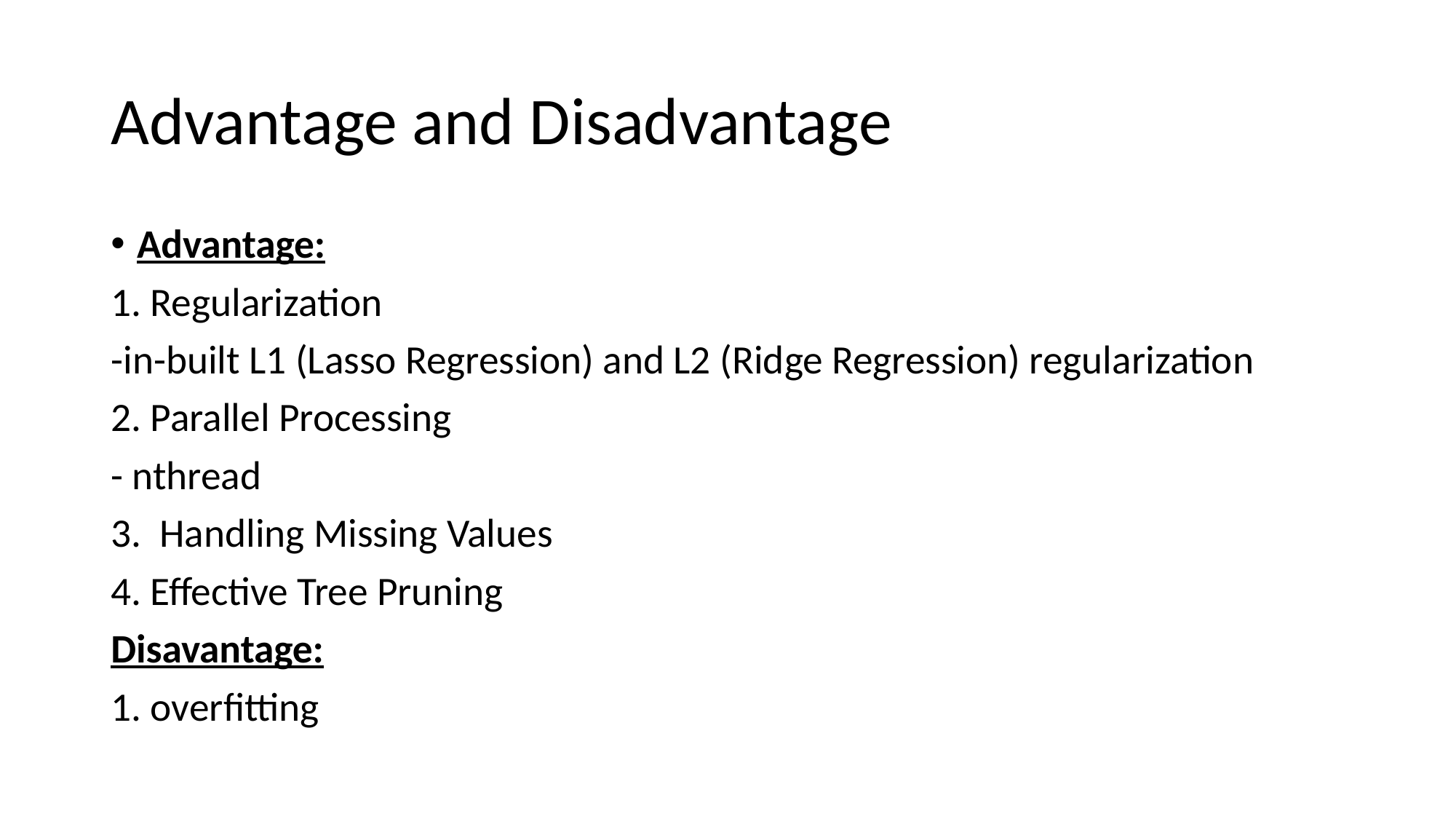

# Advantage and Disadvantage
Advantage:
1. Regularization
-in-built L1 (Lasso Regression) and L2 (Ridge Regression) regularization
2. Parallel Processing
- nthread
3.  Handling Missing Values
4. Effective Tree Pruning
Disavantage:
1. overfitting